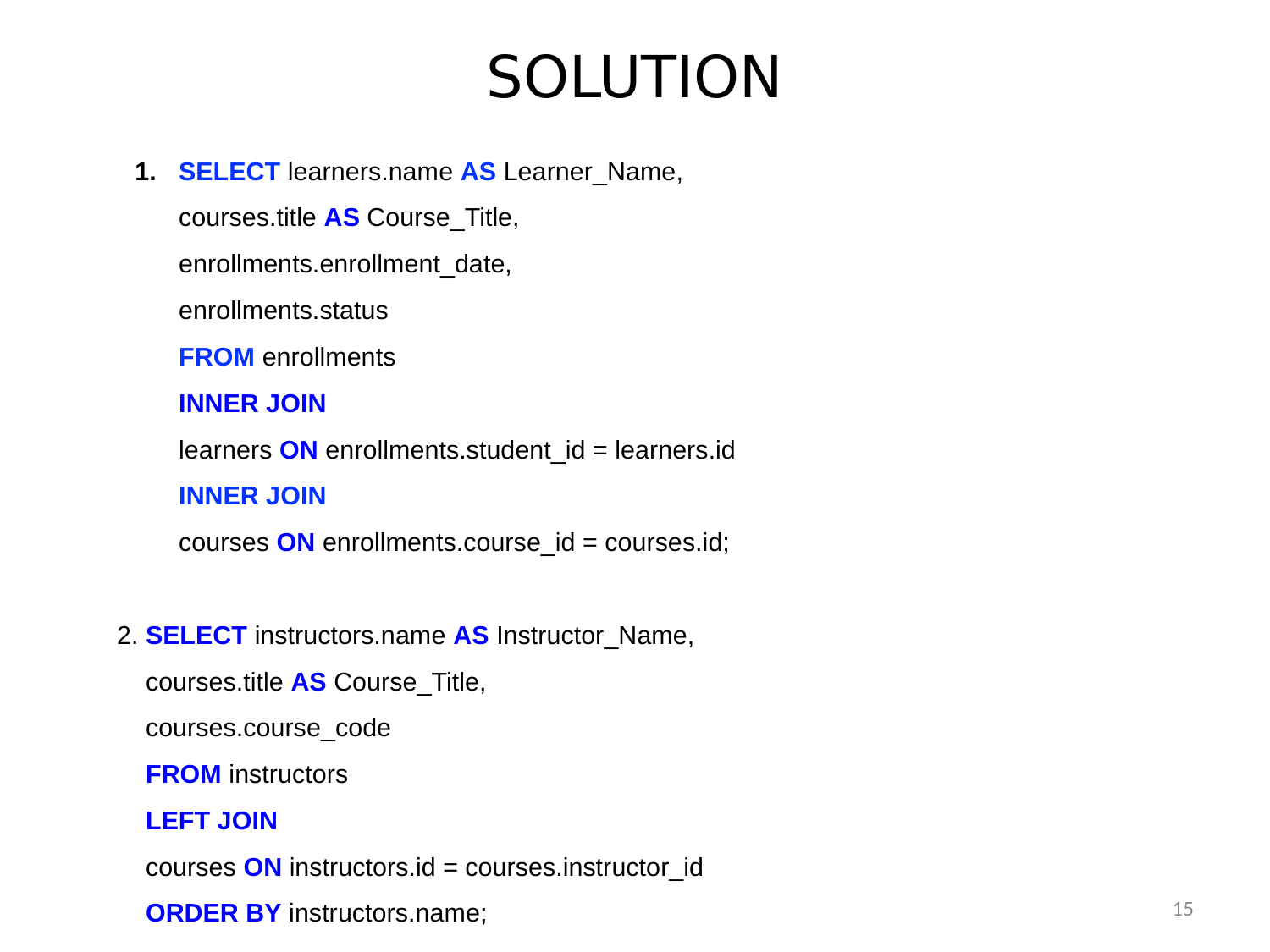

# SOLUTION

SELECT learners.name AS Learner_Name,
courses.title AS Course_Title,
enrollments.enrollment_date,
enrollments.status
FROM enrollments
INNER JOIN
learners ON enrollments.student_id = learners.id
INNER JOIN
courses ON enrollments.course_id = courses.id;

2. SELECT instructors.name AS Instructor_Name,
    courses.title AS Course_Title,
    courses.course_code
    FROM instructors
    LEFT JOIN
    courses ON instructors.id = courses.instructor_id
    ORDER BY instructors.name;
15